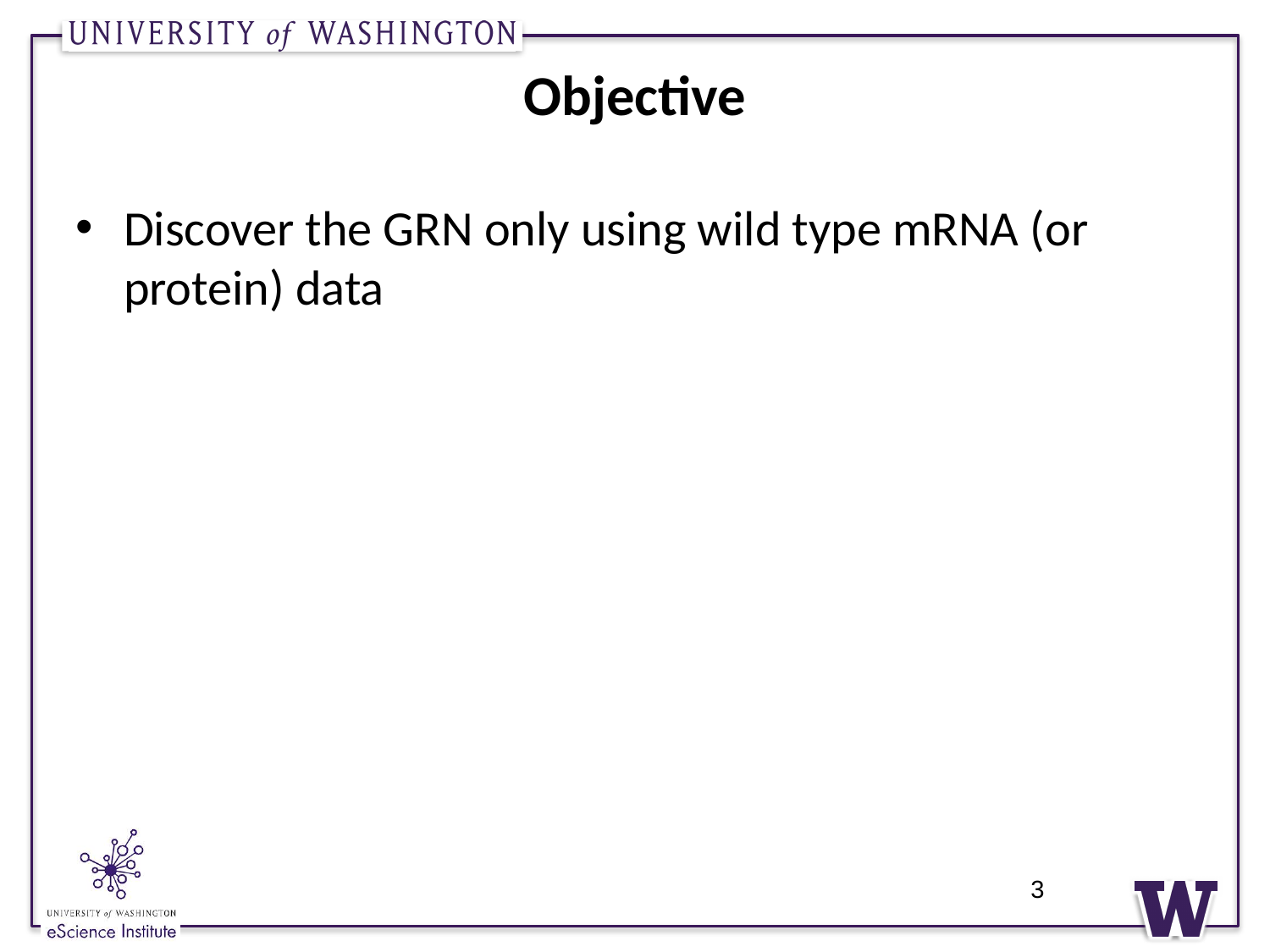

# Objective
Discover the GRN only using wild type mRNA (or protein) data
3